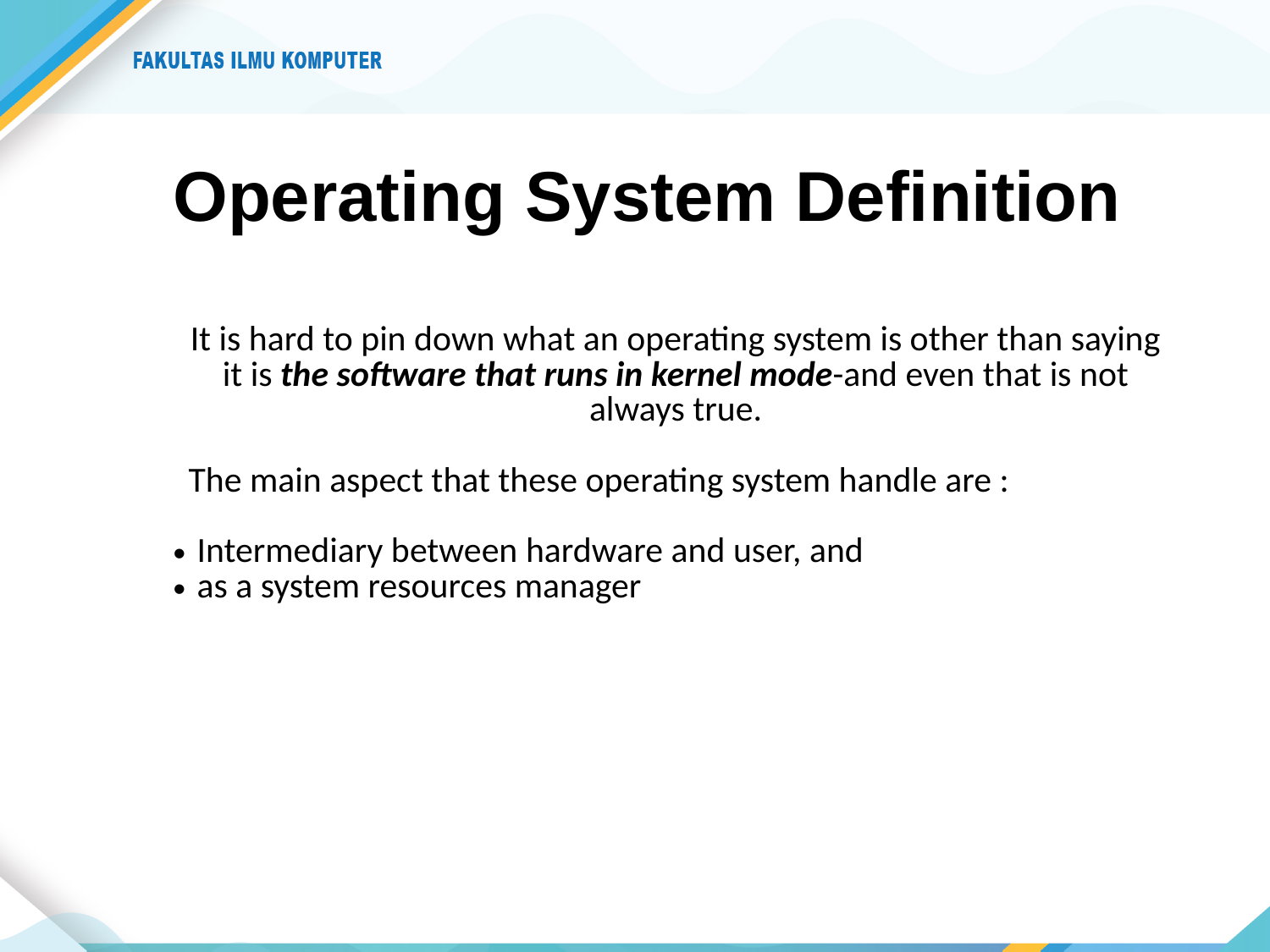

# Operating System Definition

It is hard to pin down what an operating system is other than saying it is the software that runs in kernel mode-and even that is not always true.

The main aspect that these operating system handle are :

Intermediary between hardware and user, and
as a system resources manager